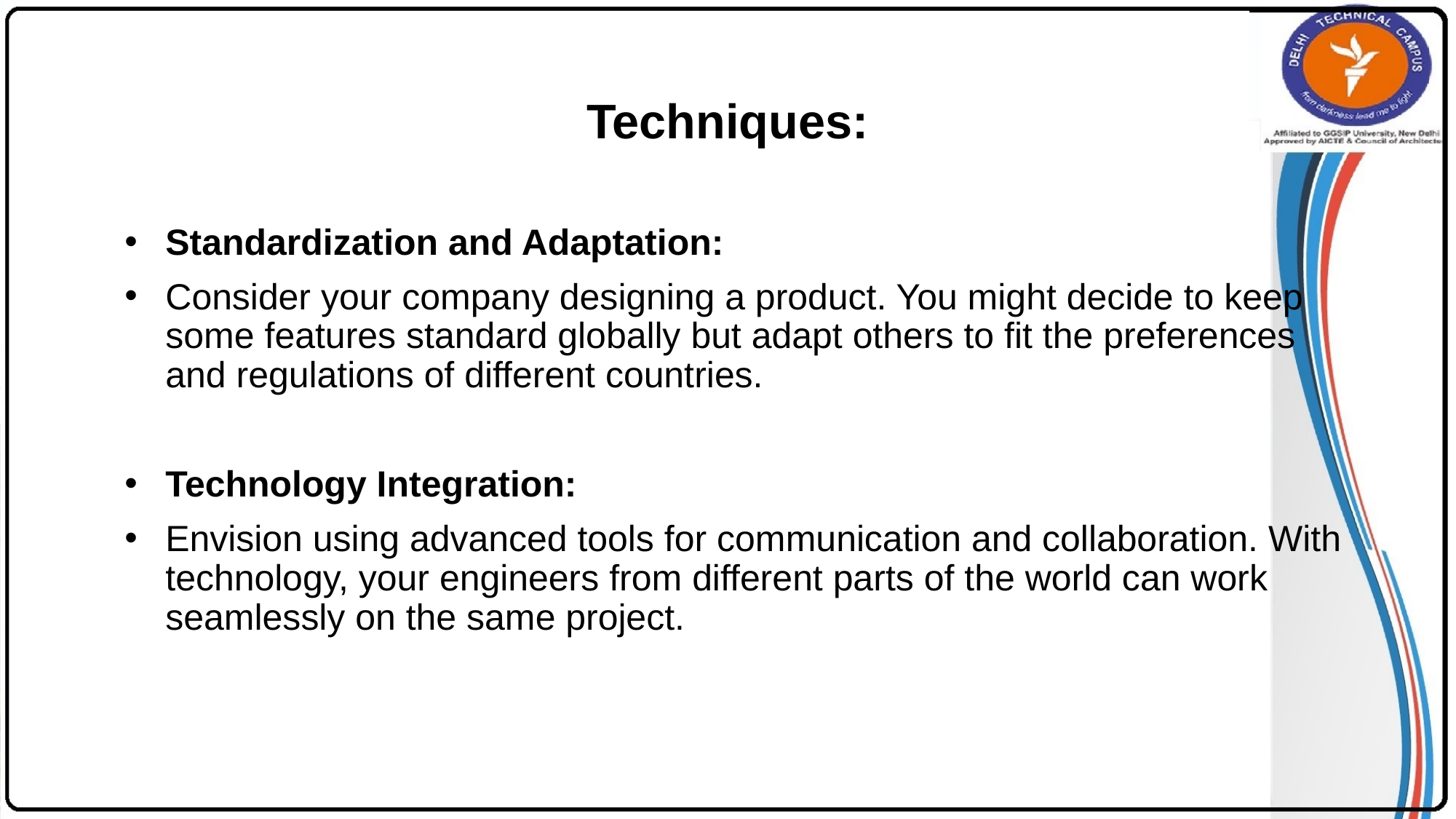

# Techniques:
Standardization and Adaptation:
Consider your company designing a product. You might decide to keep some features standard globally but adapt others to fit the preferences and regulations of different countries.

Technology Integration:
Envision using advanced tools for communication and collaboration. With technology, your engineers from different parts of the world can work seamlessly on the same project.